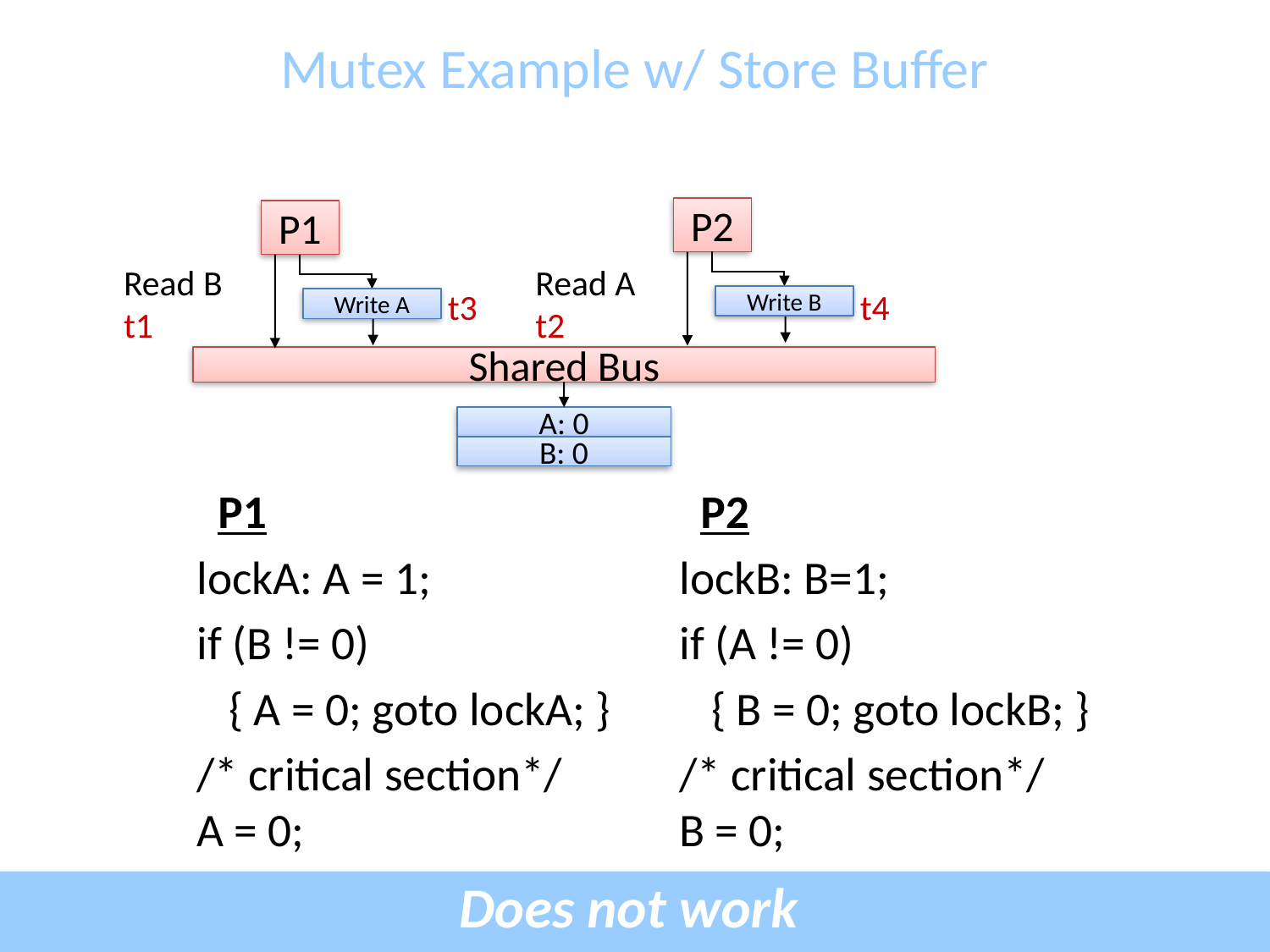

# Mutex Example w/ Store Buffer
P2
P1

Read B
t1
Read A
t2

t3
t4
Write B
Write A

Shared Bus

A: 0
B: 0

	  P1			 	  P2
	lockA: A = 1;			lockB: B=1;
	if (B != 0)			if (A != 0)
	   { A = 0; goto lockA; }	   { B = 0; goto lockB; }
	/* critical section*/	/* critical section*/
	A = 0;				B = 0;

Does not work